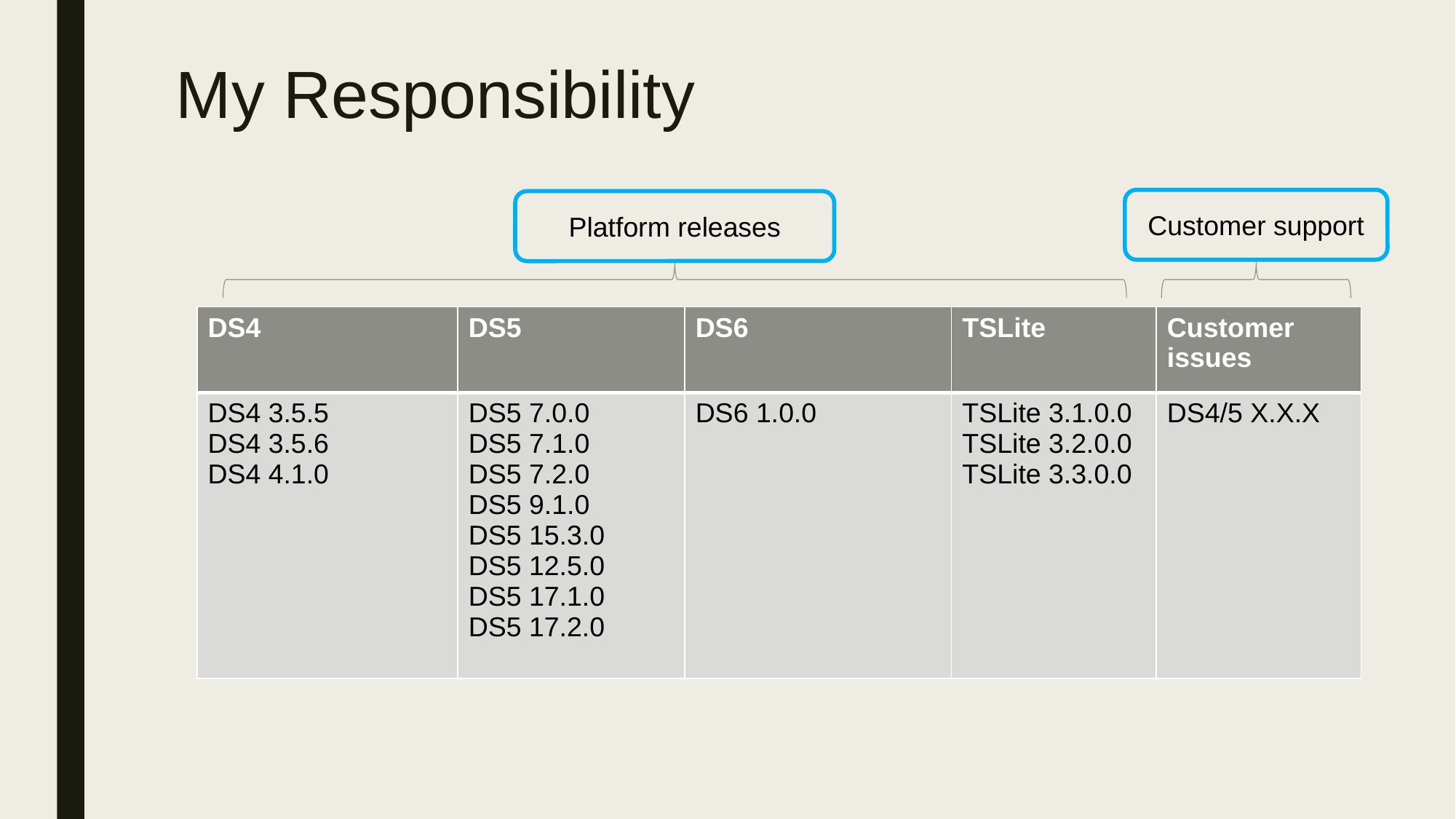

# My Responsibility
Customer support
Platform releases

| DS4 | DS5 | DS6 | TSLite | Customer issues |
| --- | --- | --- | --- | --- |
| DS4 3.5.5 DS4 3.5.6 DS4 4.1.0 | DS5 7.0.0 DS5 7.1.0 DS5 7.2.0 DS5 9.1.0 DS5 15.3.0 DS5 12.5.0 DS5 17.1.0 DS5 17.2.0 | DS6 1.0.0 | TSLite 3.1.0.0 TSLite 3.2.0.0 TSLite 3.3.0.0 | DS4/5 X.X.X |